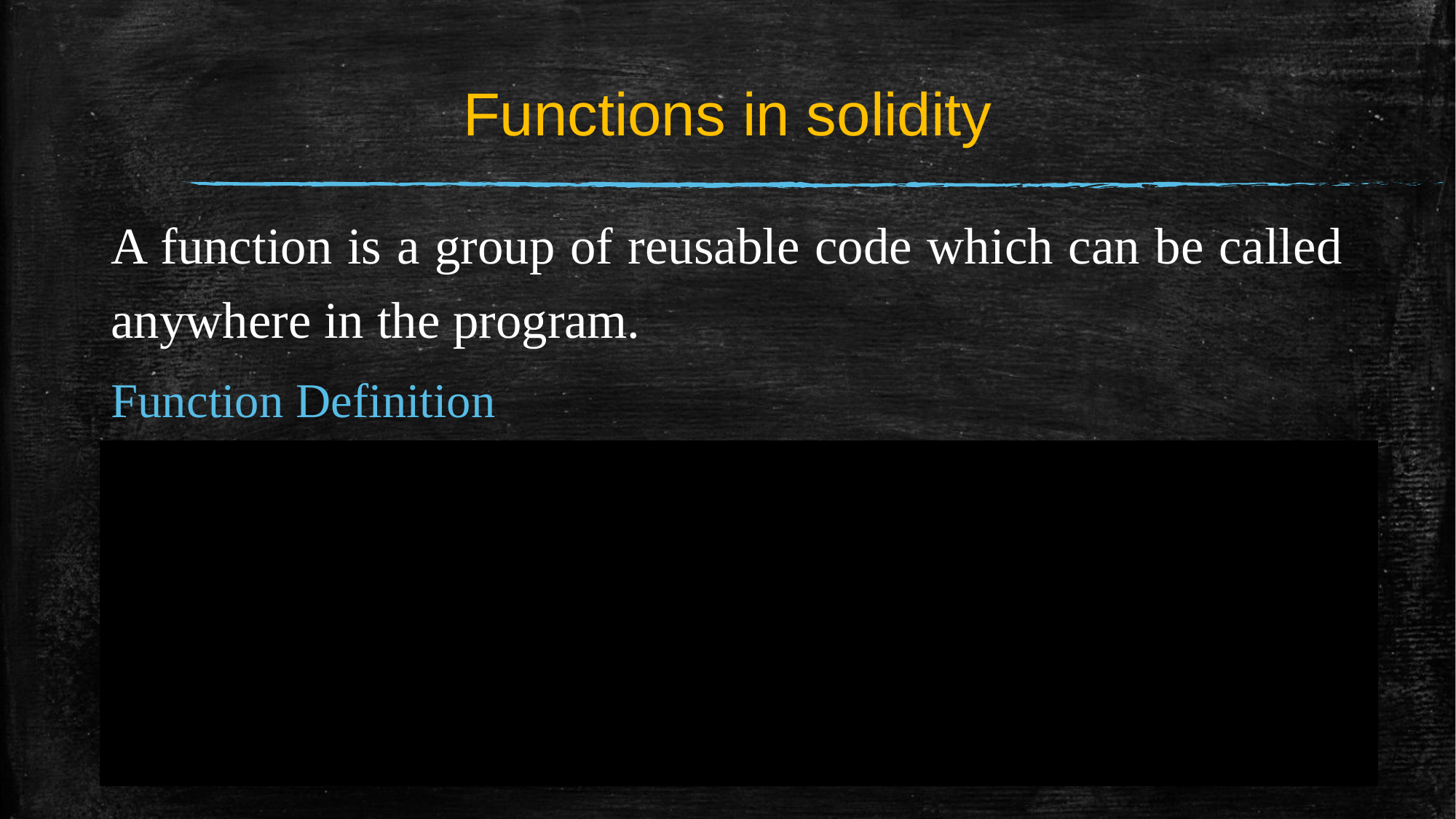

# Functions in solidity
A function is a group of reusable code which can be called anywhere in the program.
Function Definition

| Syntax: function function-name(parameter-list) scope returns() { //statements } | pragma solidity ^0.8.0; contract Test { function getResult() public view returns(uint) { uint a = 1; // local variable uint b = 2; uint result = a + b; return result; } } |
| --- | --- |